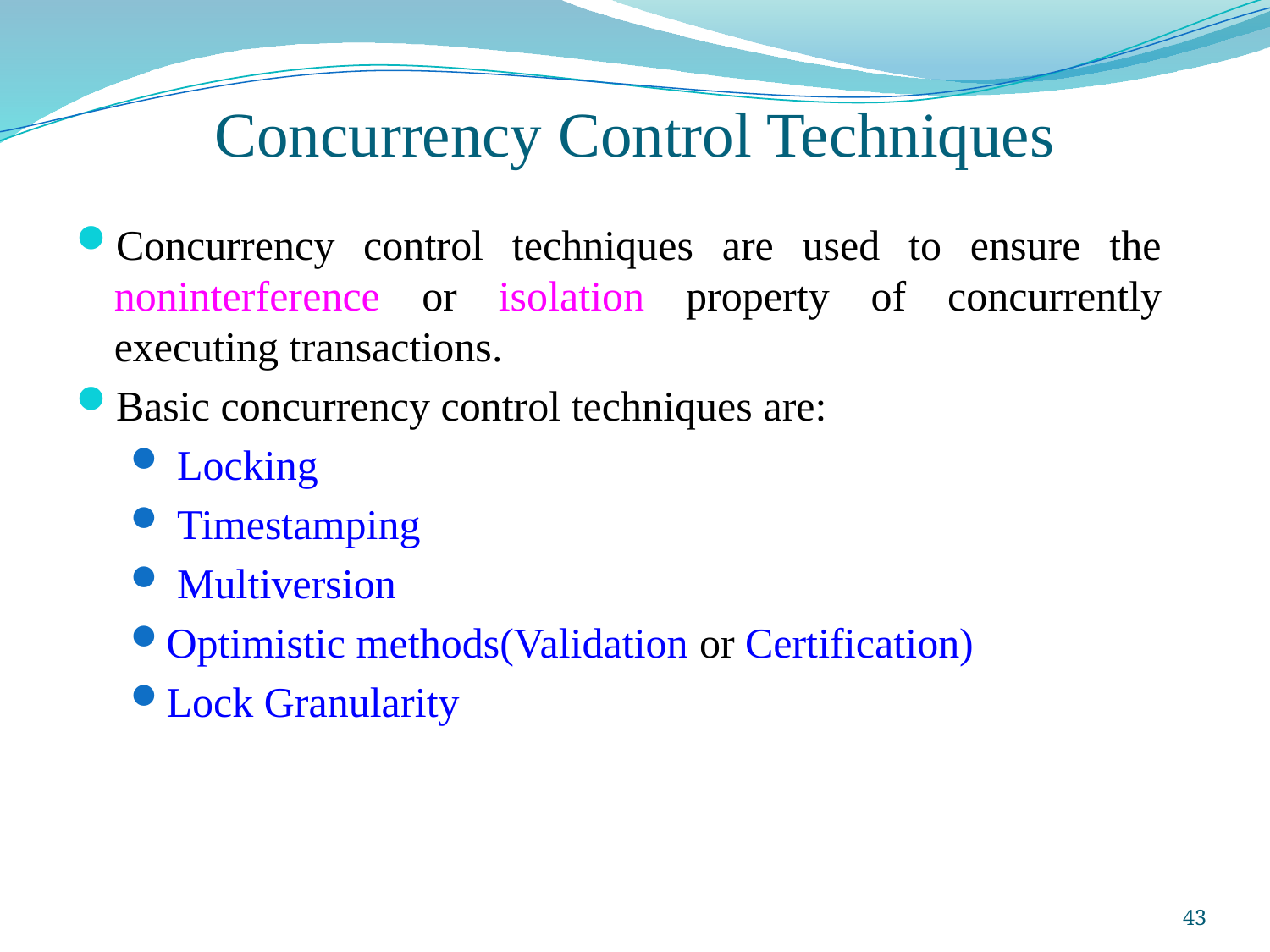

# Concurrency Control Techniques
Concurrency control techniques are used to ensure the noninterference or isolation property of concurrently executing transactions.
Basic concurrency control techniques are:
 Locking
 Timestamping
 Multiversion
Optimistic methods(Validation or Certification)
Lock Granularity
43